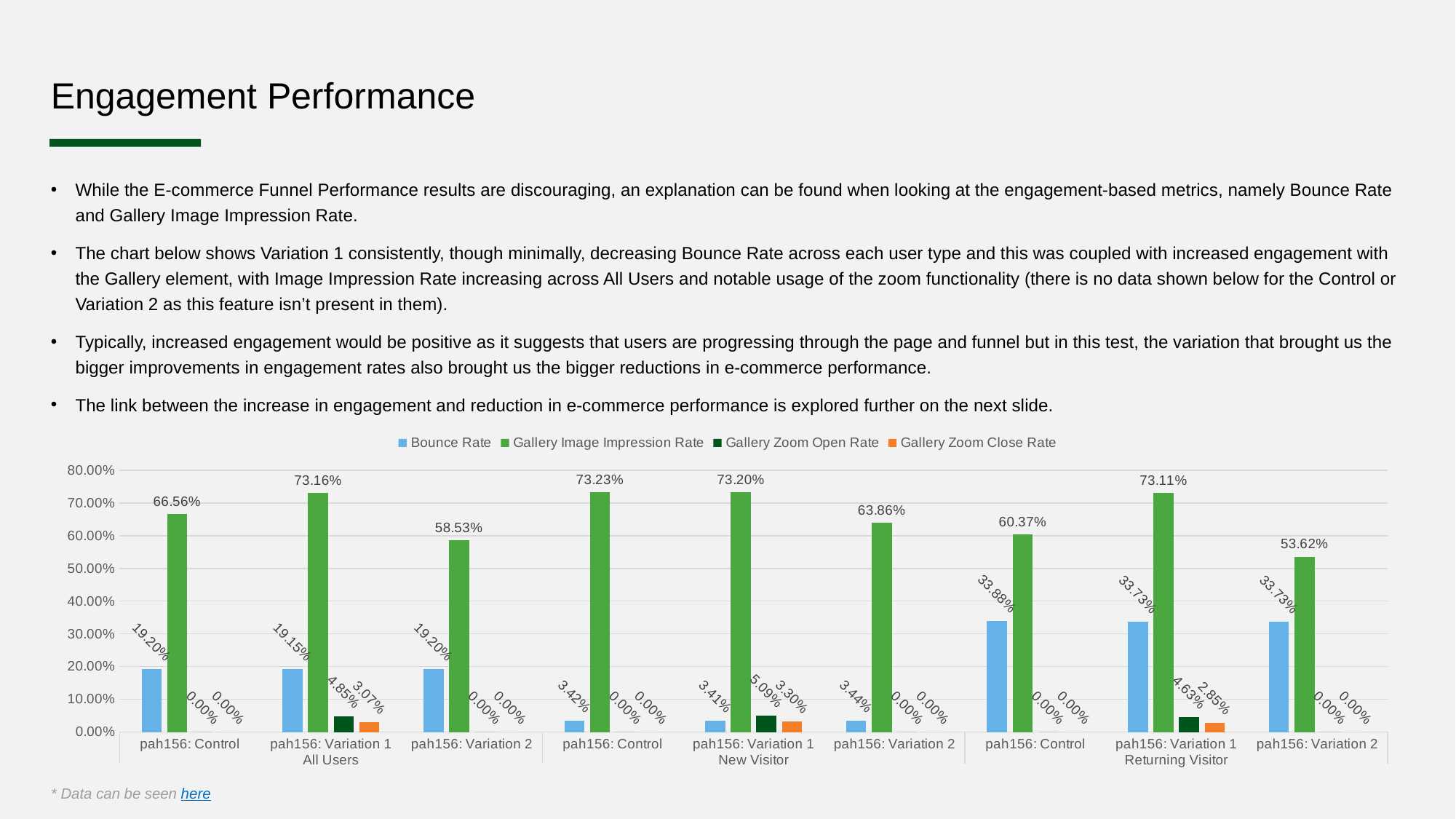

# Engagement Performance
While the E-commerce Funnel Performance results are discouraging, an explanation can be found when looking at the engagement-based metrics, namely Bounce Rate and Gallery Image Impression Rate.
The chart below shows Variation 1 consistently, though minimally, decreasing Bounce Rate across each user type and this was coupled with increased engagement with the Gallery element, with Image Impression Rate increasing across All Users and notable usage of the zoom functionality (there is no data shown below for the Control or Variation 2 as this feature isn’t present in them).
Typically, increased engagement would be positive as it suggests that users are progressing through the page and funnel but in this test, the variation that brought us the bigger improvements in engagement rates also brought us the bigger reductions in e-commerce performance.
The link between the increase in engagement and reduction in e-commerce performance is explored further on the next slide.

### Chart

| Category | Bounce Rate | Gallery Image Impression Rate | Gallery Zoom Open Rate | Gallery Zoom Close Rate |
|---|---|---|---|---|
| pah156: Control | 0.1920120914935242 | 0.6656261682671688 | None | None |
| pah156: Variation 1 | 0.1915226478840978 | 0.7315604420775353 | 0.04851171047357269 | 0.03069575674282769 |
| pah156: Variation 2 | 0.1920203149177964 | 0.5852995696108212 | None | None |
| pah156: Control | 0.03416231861979663 | 0.7322666336595955 | None | None |
| pah156: Variation 1 | 0.03411862210875281 | 0.7320237777693099 | 0.05087547155431925 | 0.03304214457188583 |
| pah156: Variation 2 | 0.03438430923953194 | 0.6386168108481686 | None | None |
| pah156: Control | 0.3387562900249167 | 0.6036742154341832 | None | None |
| pah156: Variation 1 | 0.3373369044834996 | 0.7311312221187746 | 0.04632199478447344 | 0.02852213510067025 |
| pah156: Variation 2 | 0.3372638402150141 | 0.5361738381948653 | None | None |
* Data can be seen here